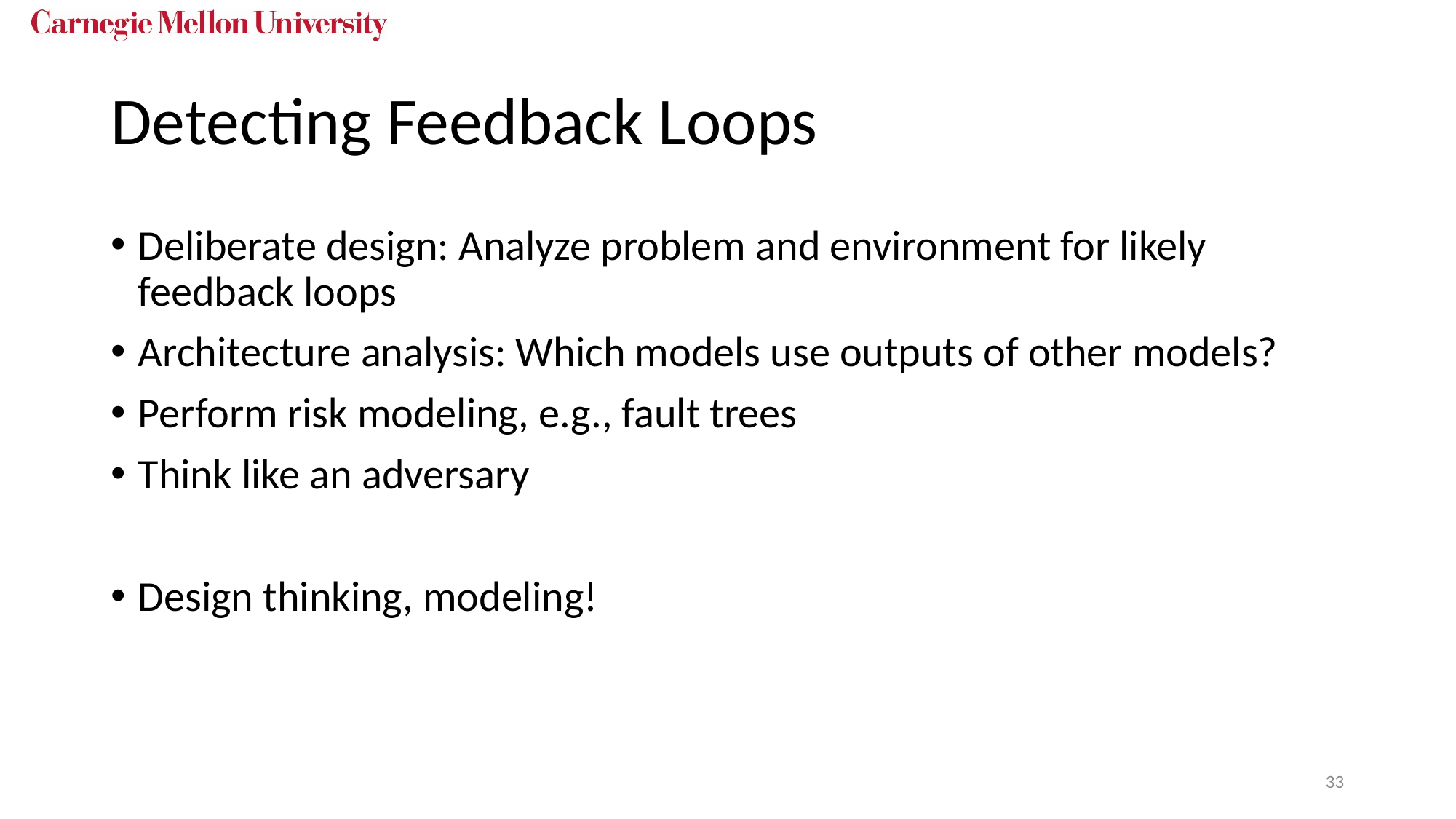

# Detecting Feedback Loops
Deliberate design: Analyze problem and environment for likely feedback loops
Architecture analysis: Which models use outputs of other models?
Perform risk modeling, e.g., fault trees
Think like an adversary

Design thinking, modeling!
33